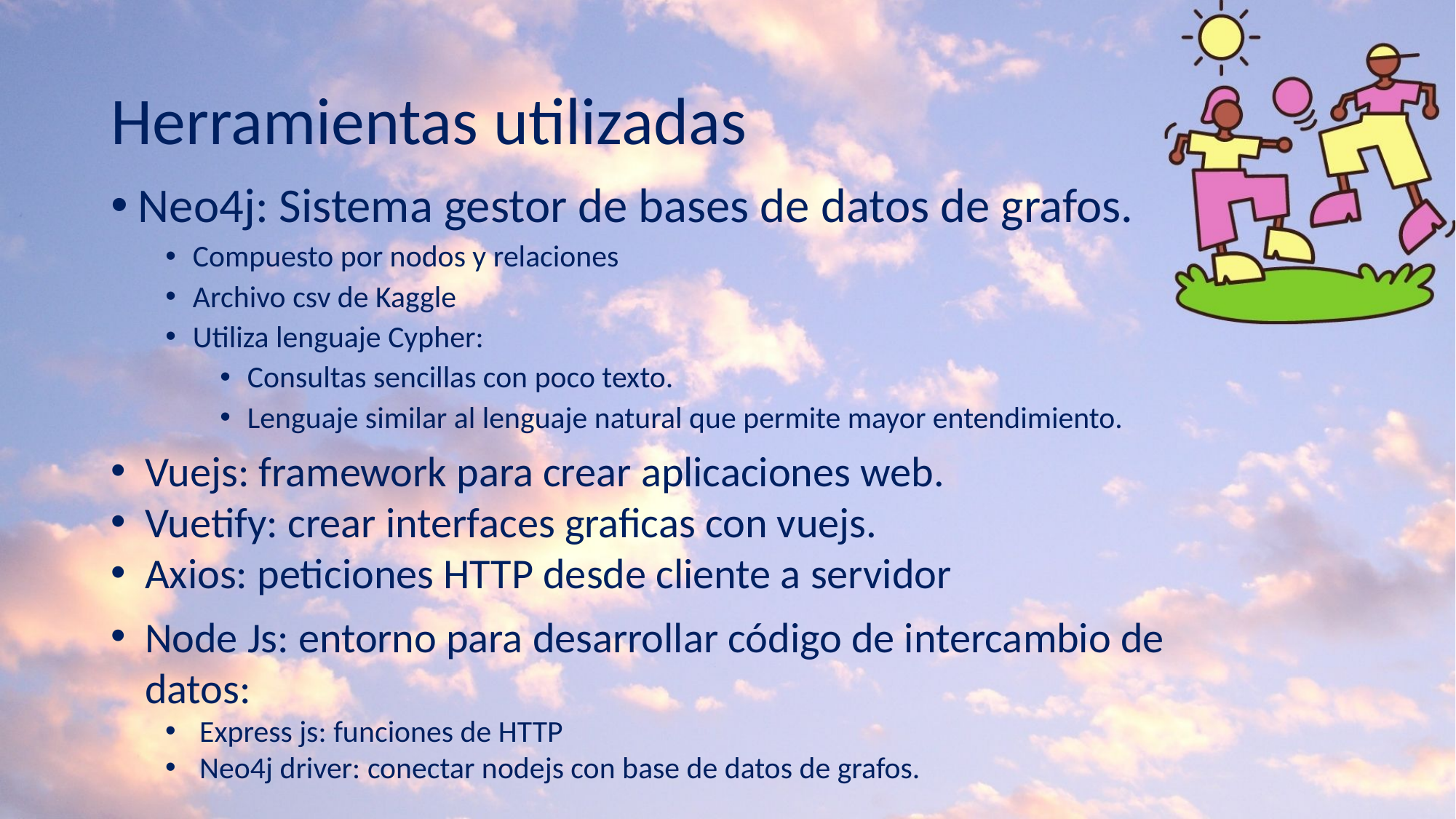

# Herramientas utilizadas
Neo4j: Sistema gestor de bases de datos de grafos.
Compuesto por nodos y relaciones
Archivo csv de Kaggle
Utiliza lenguaje Cypher:
Consultas sencillas con poco texto.
Lenguaje similar al lenguaje natural que permite mayor entendimiento.
Vuejs: framework para crear aplicaciones web.
Vuetify: crear interfaces graficas con vuejs.
Axios: peticiones HTTP desde cliente a servidor
Node Js: entorno para desarrollar código de intercambio de datos:
Express js: funciones de HTTP
Neo4j driver: conectar nodejs con base de datos de grafos.